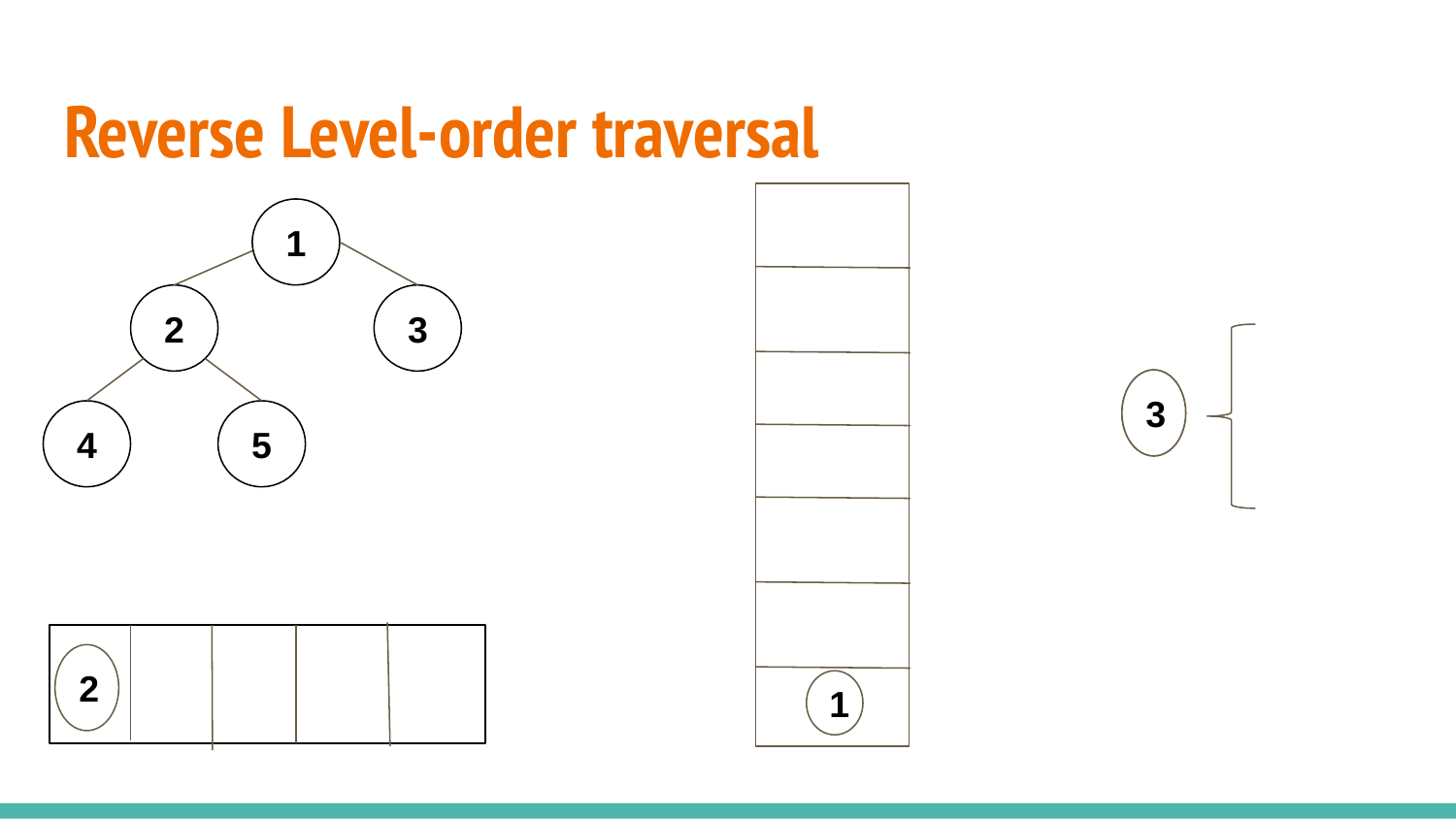

# Reverse Level-order traversal

1
2
3

3
3
4
5

2
1